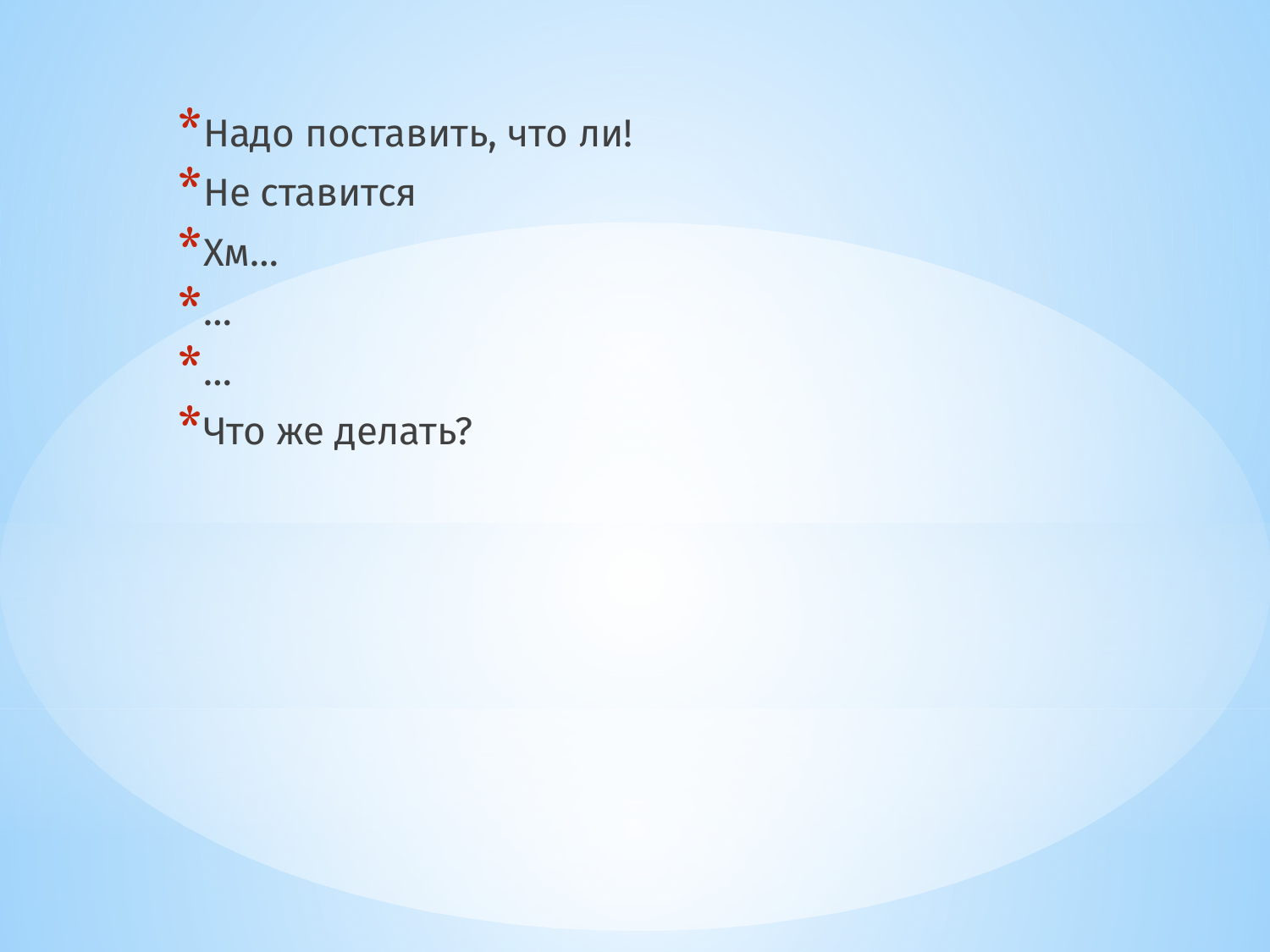

Надо поставить, что ли!
Не ставится
Хм…
…
…
Что же делать?
#